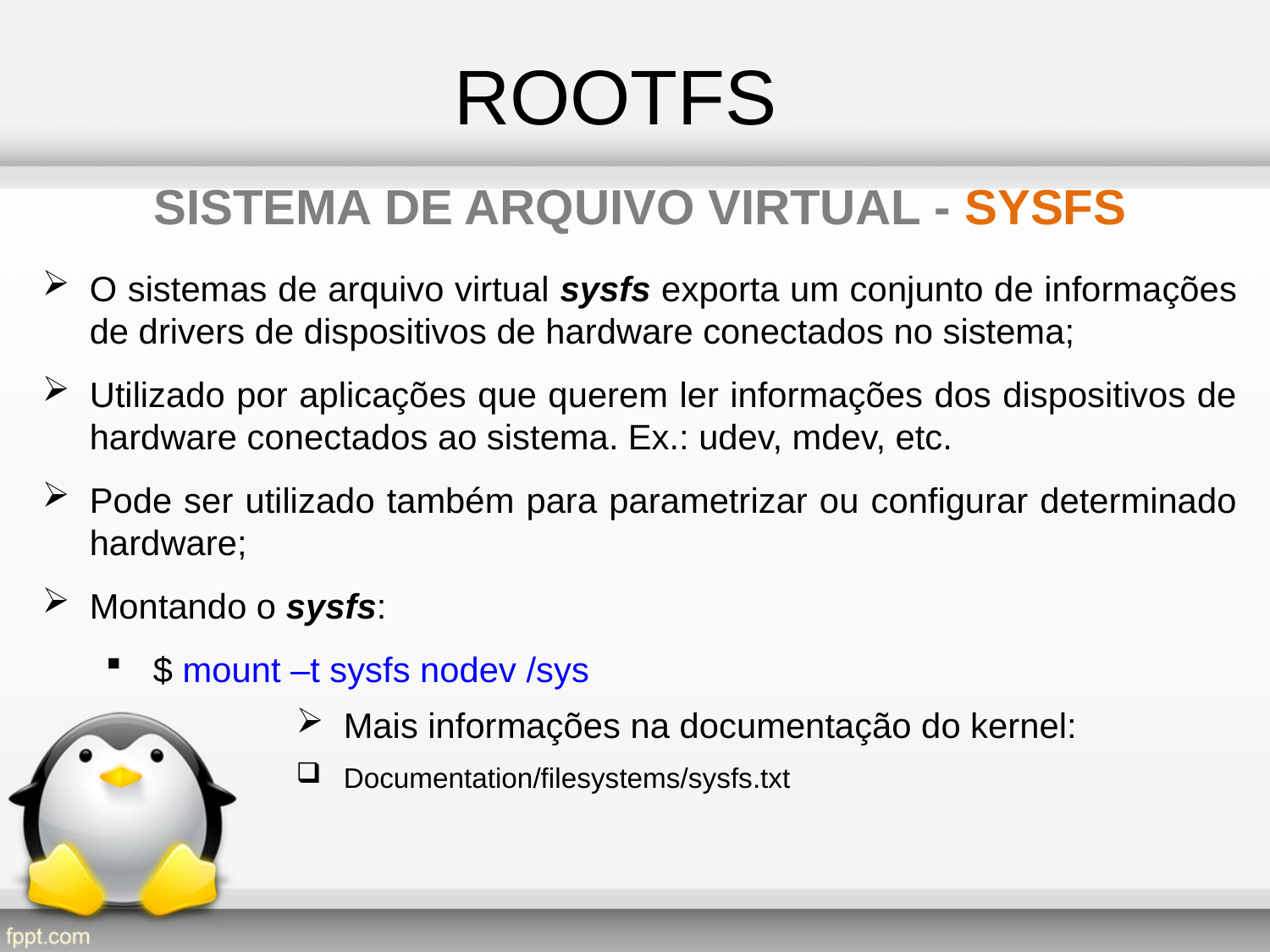

ROOTFS
SISTEMA DE ARQUIVO VIRTUAL - SYSFS
O sistemas de arquivo virtual sysfs exporta um conjunto de informações de drivers de dispositivos de hardware conectados no sistema;
Utilizado por aplicações que querem ler informações dos dispositivos de hardware conectados ao sistema. Ex.: udev, mdev, etc.
Pode ser utilizado também para parametrizar ou configurar determinado hardware;
Montando o sysfs:
$ mount –t sysfs nodev /sys
Mais informações na documentação do kernel:
Documentation/filesystems/sysfs.txt